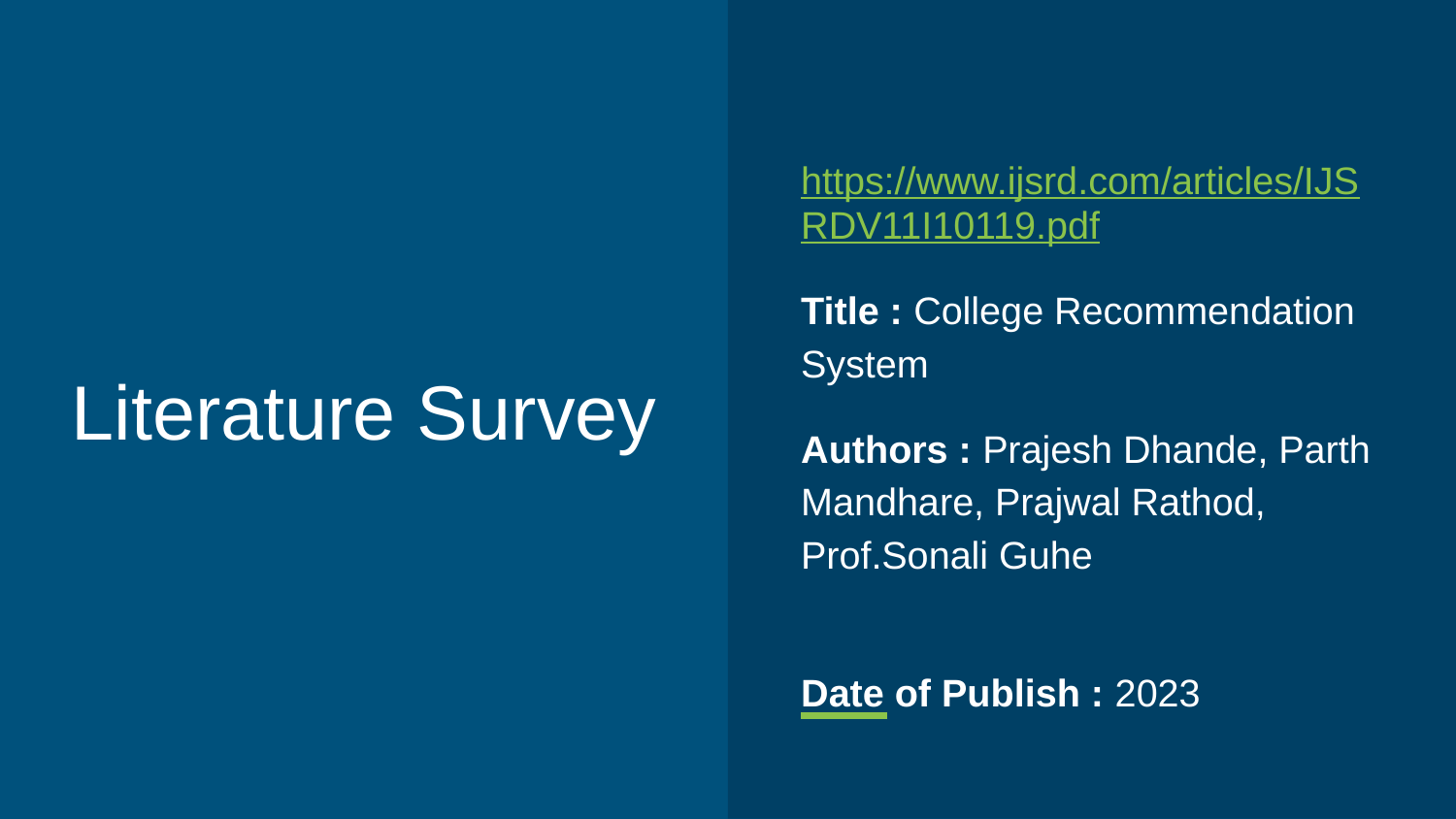

https://www.ijsrd.com/articles/IJSRDV11I10119.pdf
Title : College Recommendation System
Authors : Prajesh Dhande, Parth Mandhare, Prajwal Rathod, Prof.Sonali Guhe
Date of Publish : 2023
# Literature Survey